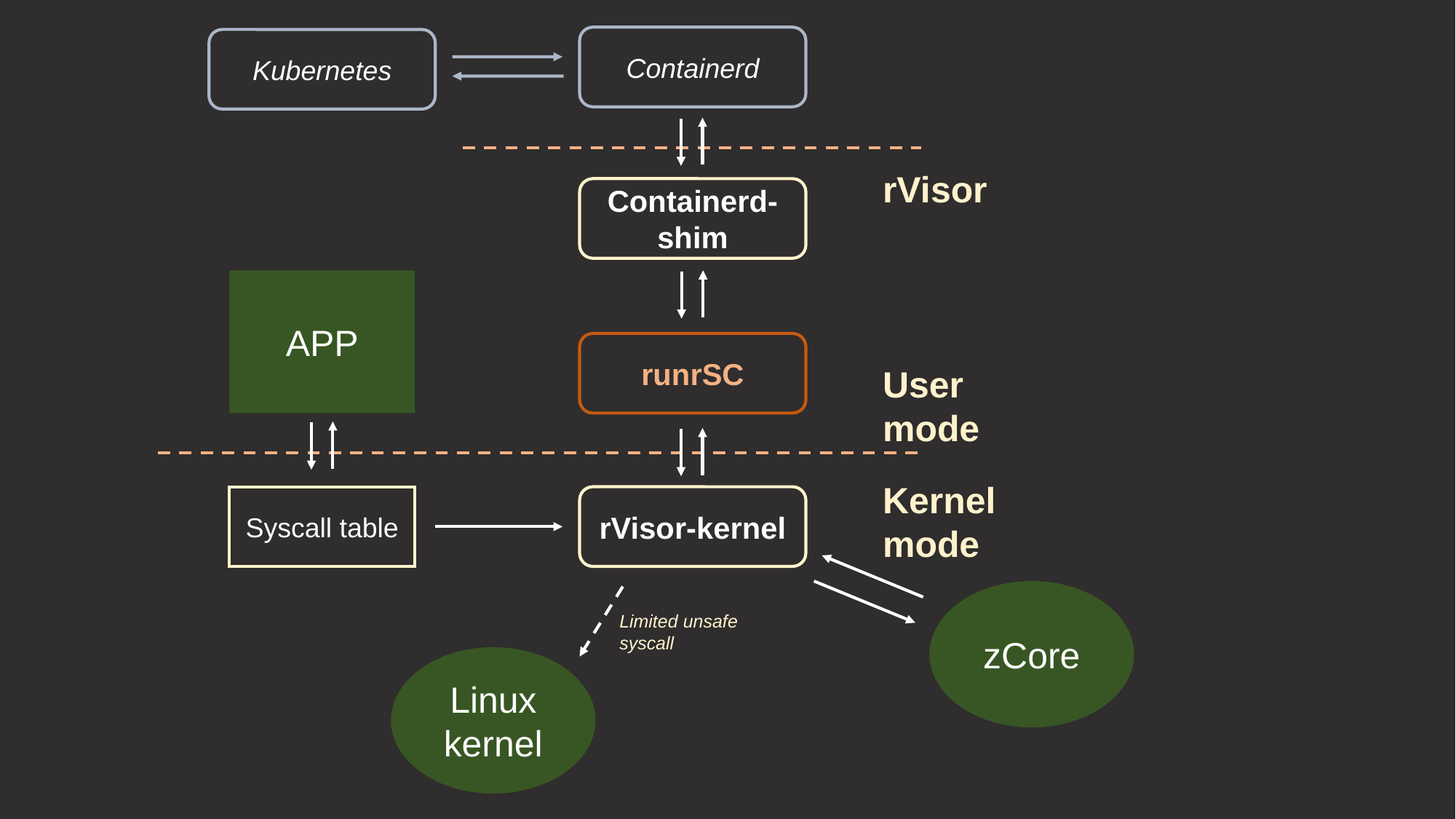

Containerd
Kubernetes
rVisor
Containerd-shim
APP
runrSC
User mode
Kernel mode
Syscall table
rVisor-kernel
zCore
Limited unsafe syscall
Linux kernel